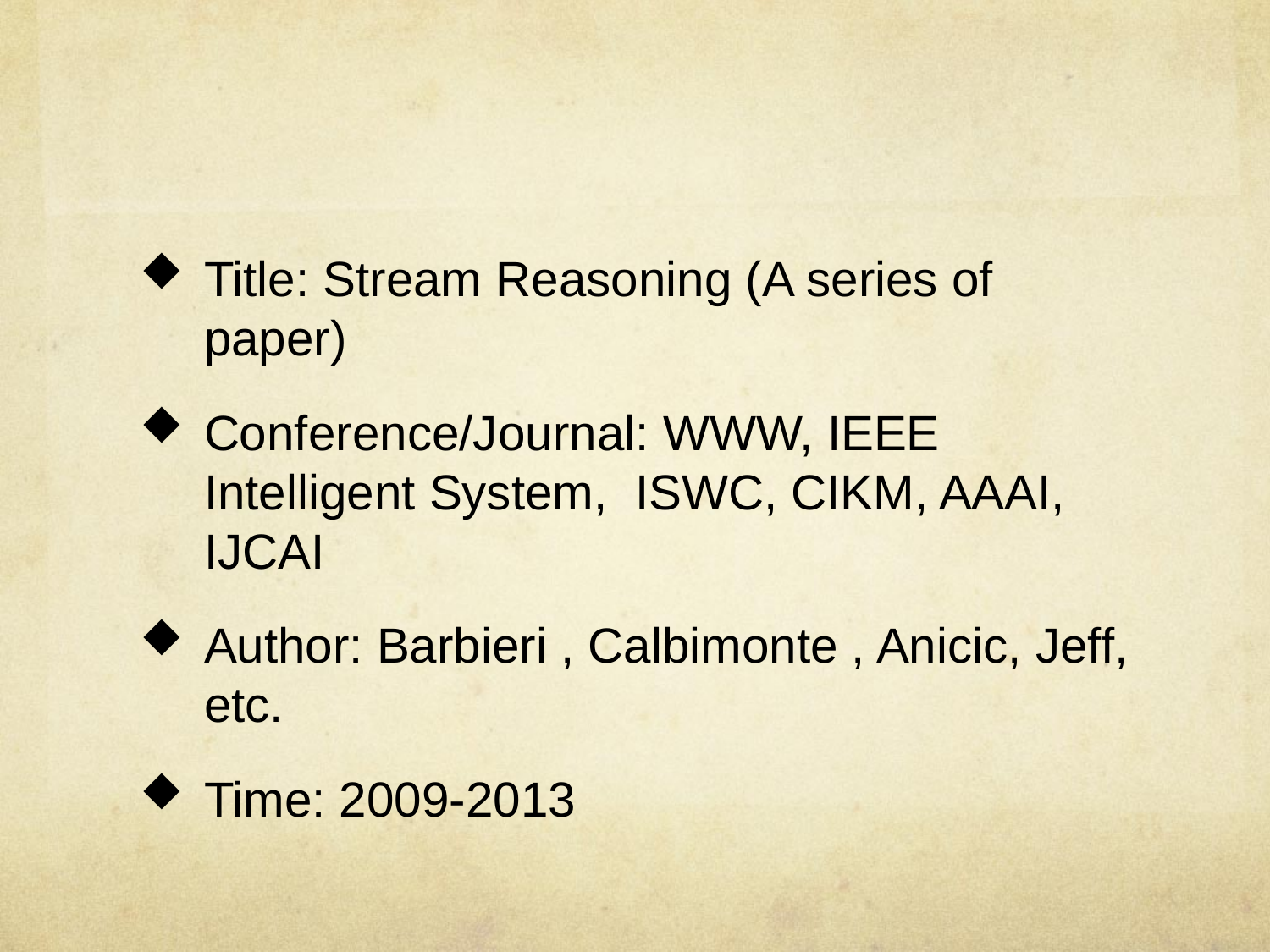

Title: Stream Reasoning (A series of paper)
Conference/Journal: WWW, IEEE Intelligent System,  ISWC, CIKM, AAAI, IJCAI
Author: Barbieri , Calbimonte , Anicic, Jeff, etc.
Time: 2009-2013